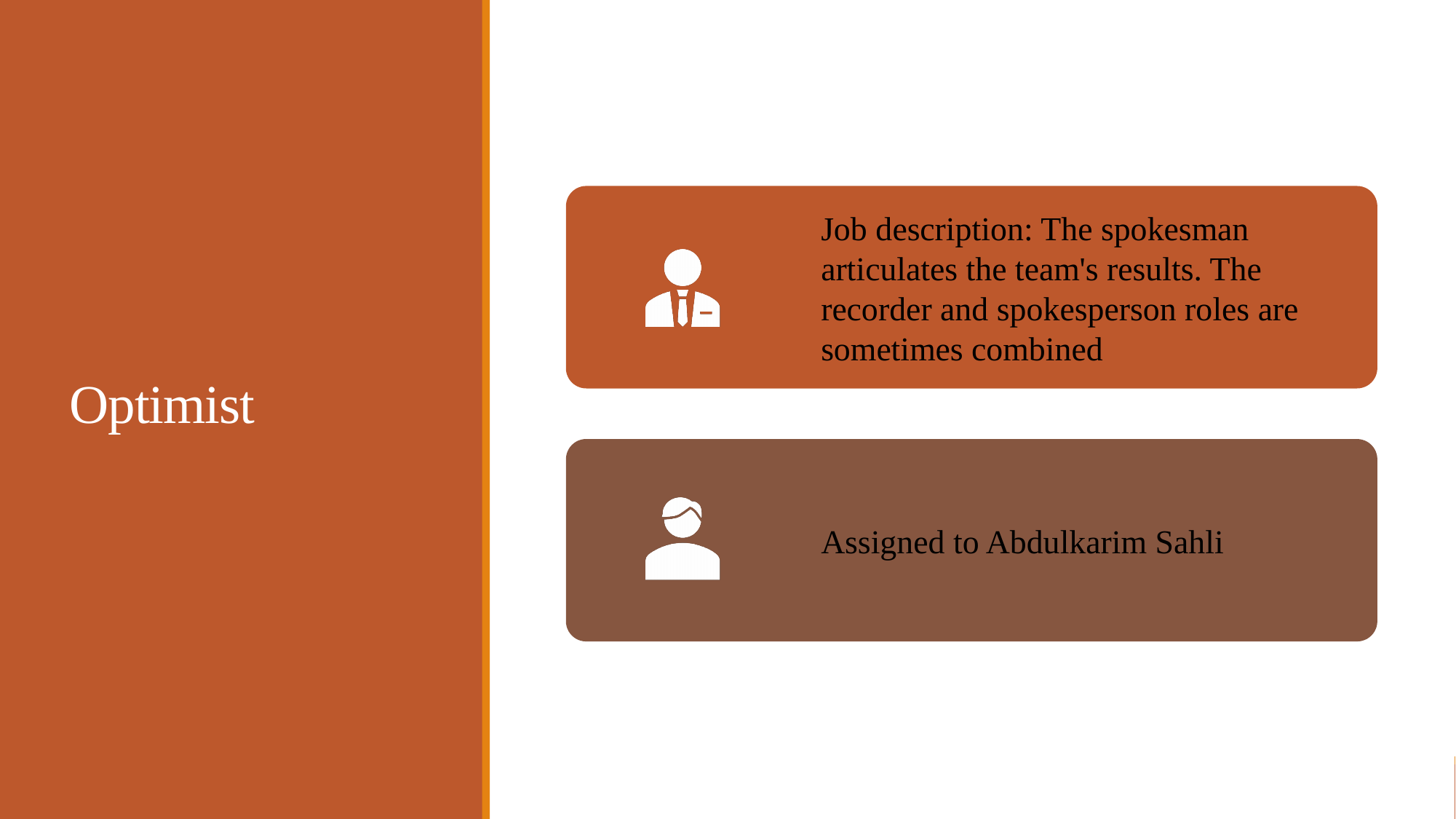

# Optimist
Job description: The spokesman articulates the team's results. The recorder and spokesperson roles are sometimes combined
Assigned to Abdulkarim Sahli